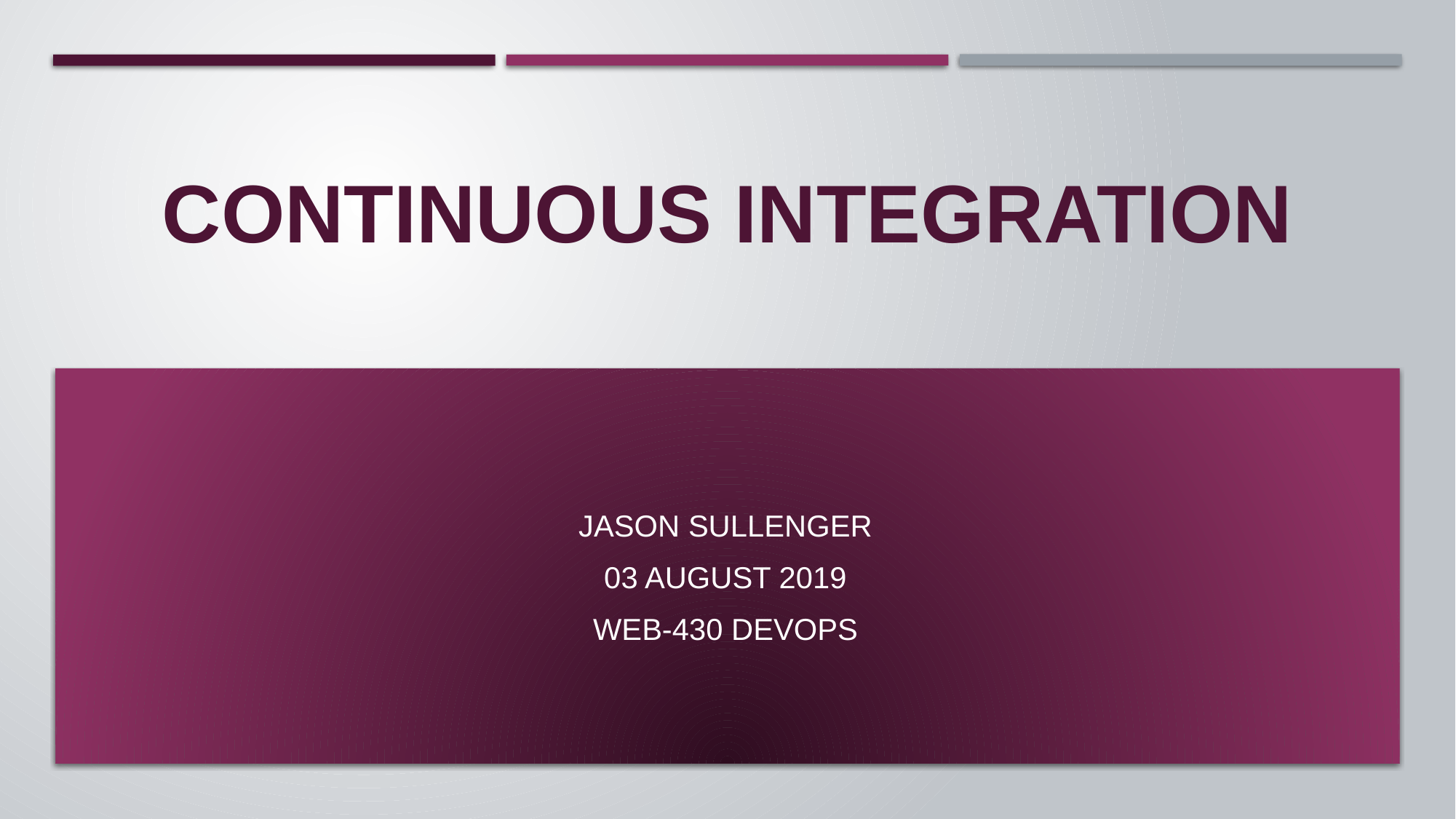

# Continuous Integration
Jason Sullenger
03 August 2019
WEB-430 DevOps